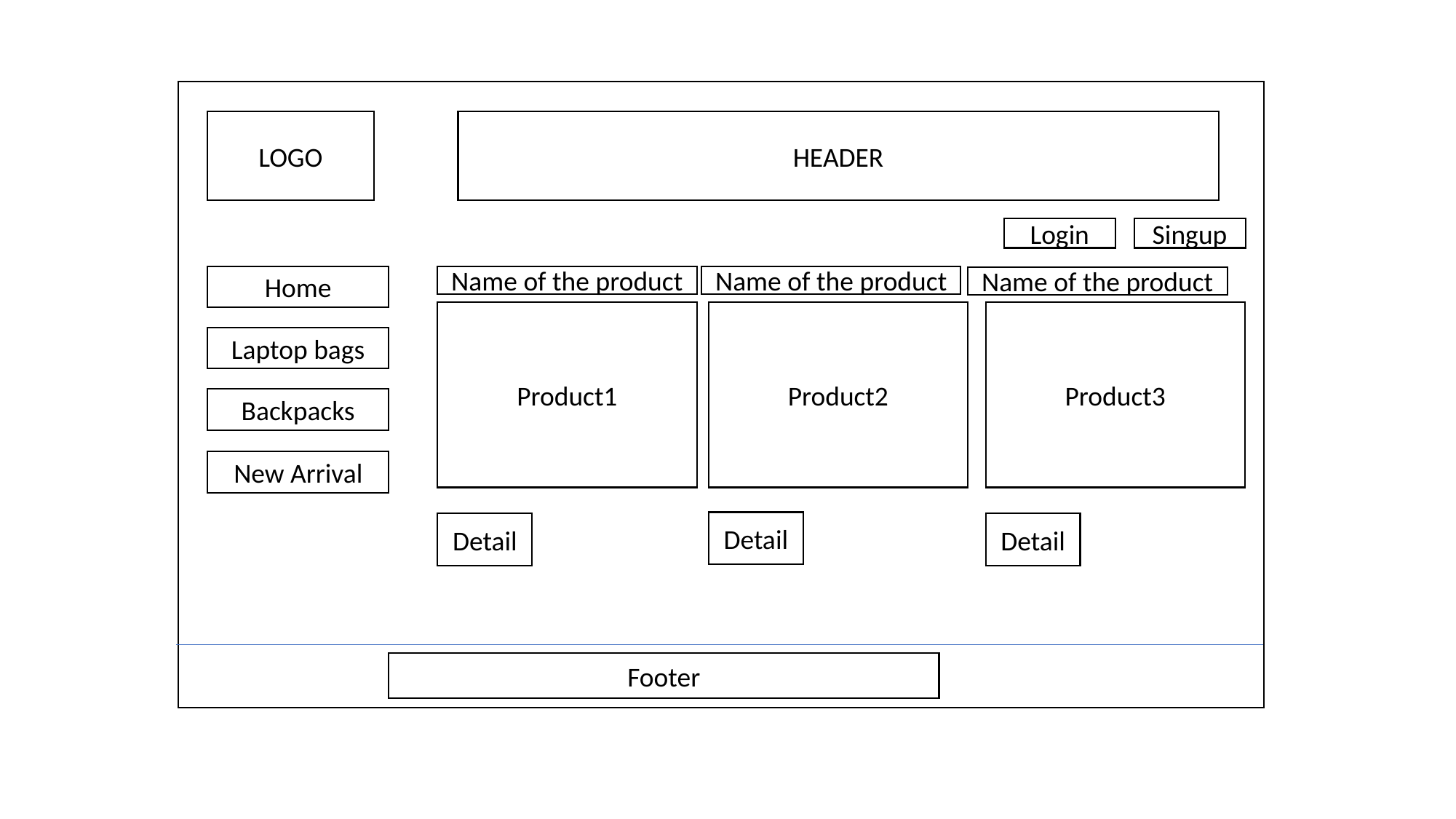

LOGO
HEADER
Login
Singup
Home
Name of the product
Name of the product
Name of the product
Product1
Product2
Product3
Laptop bags
Backpacks
New Arrival
Detail
Detail
Detail
Footer